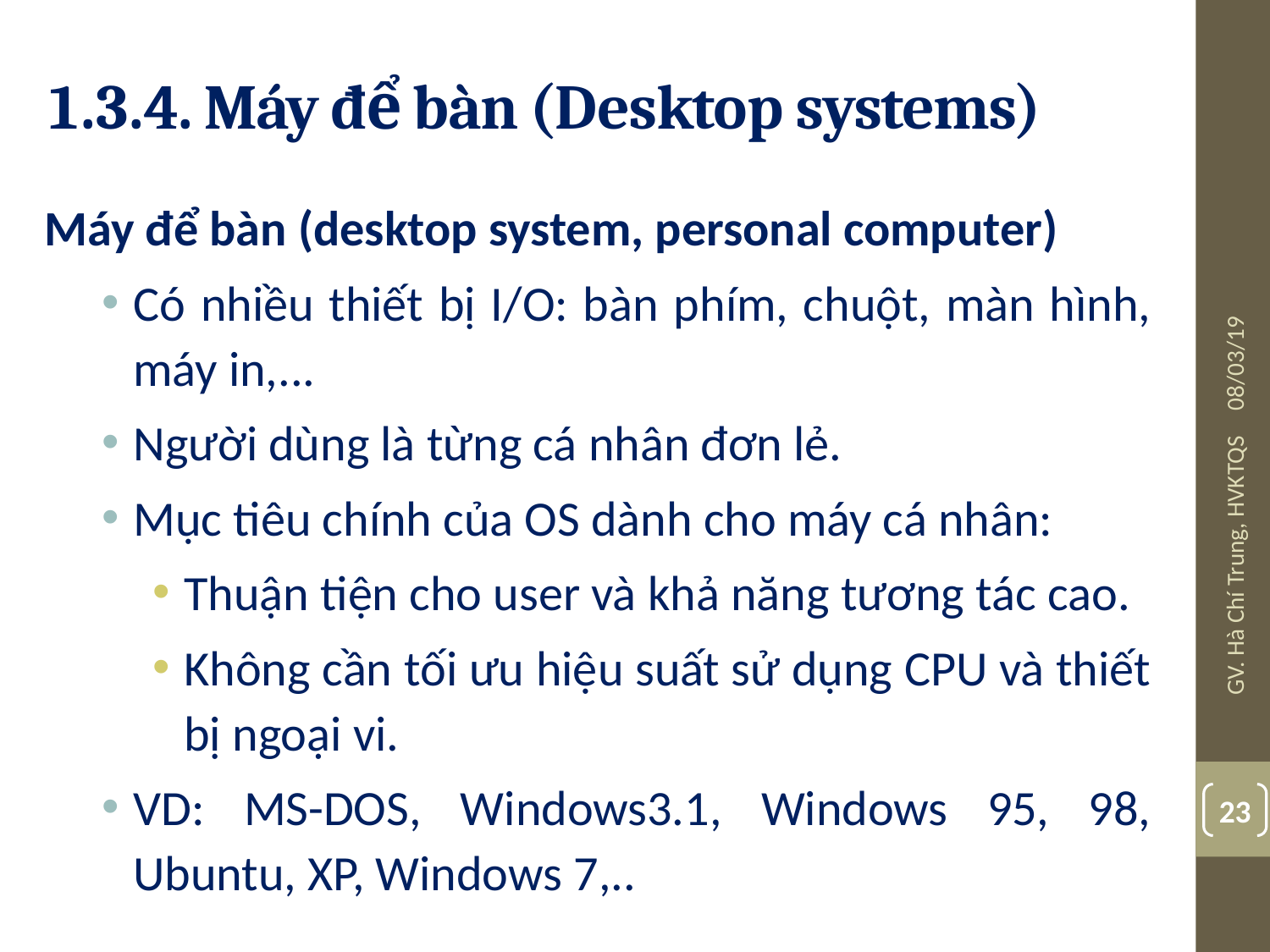

# 1.3.4. Máy để bàn (Desktop systems)
Máy để bàn (desktop system, personal computer)
Có nhiều thiết bị I/O: bàn phím, chuột, màn hình, máy in,...
Người dùng là từng cá nhân đơn lẻ.
Mục tiêu chính của OS dành cho máy cá nhân:
Thuận tiện cho user và khả năng tương tác cao.
Không cần tối ưu hiệu suất sử dụng CPU và thiết bị ngoại vi.
VD: MS-DOS, Windows3.1, Windows 95, 98, Ubuntu, XP, Windows 7,..
08/03/19
GV. Hà Chí Trung, HVKTQS
23